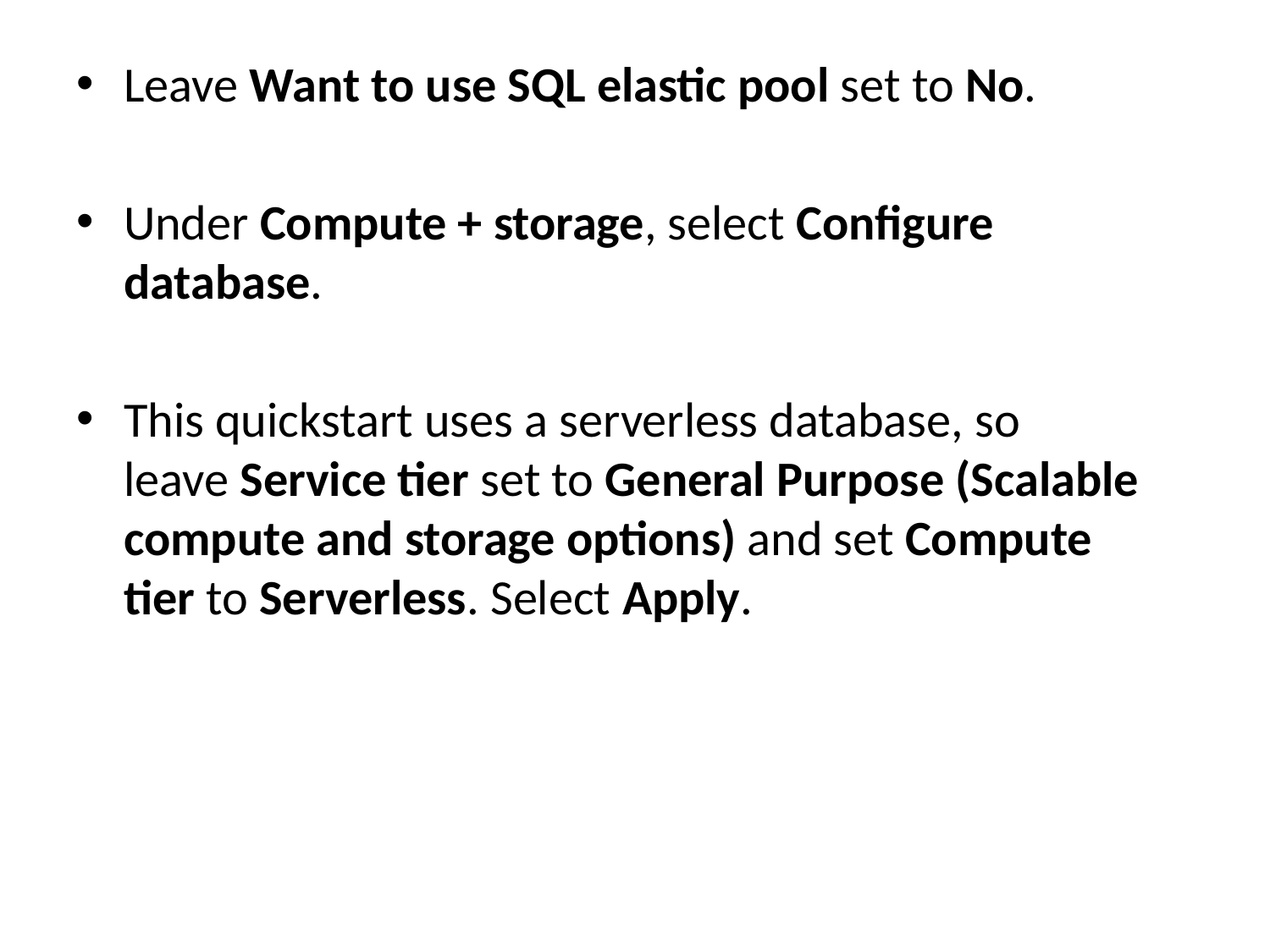

Leave Want to use SQL elastic pool set to No.

Under Compute + storage, select Configure database.

This quickstart uses a serverless database, so leave Service tier set to General Purpose (Scalable compute and storage options) and set Compute tier to Serverless. Select Apply.